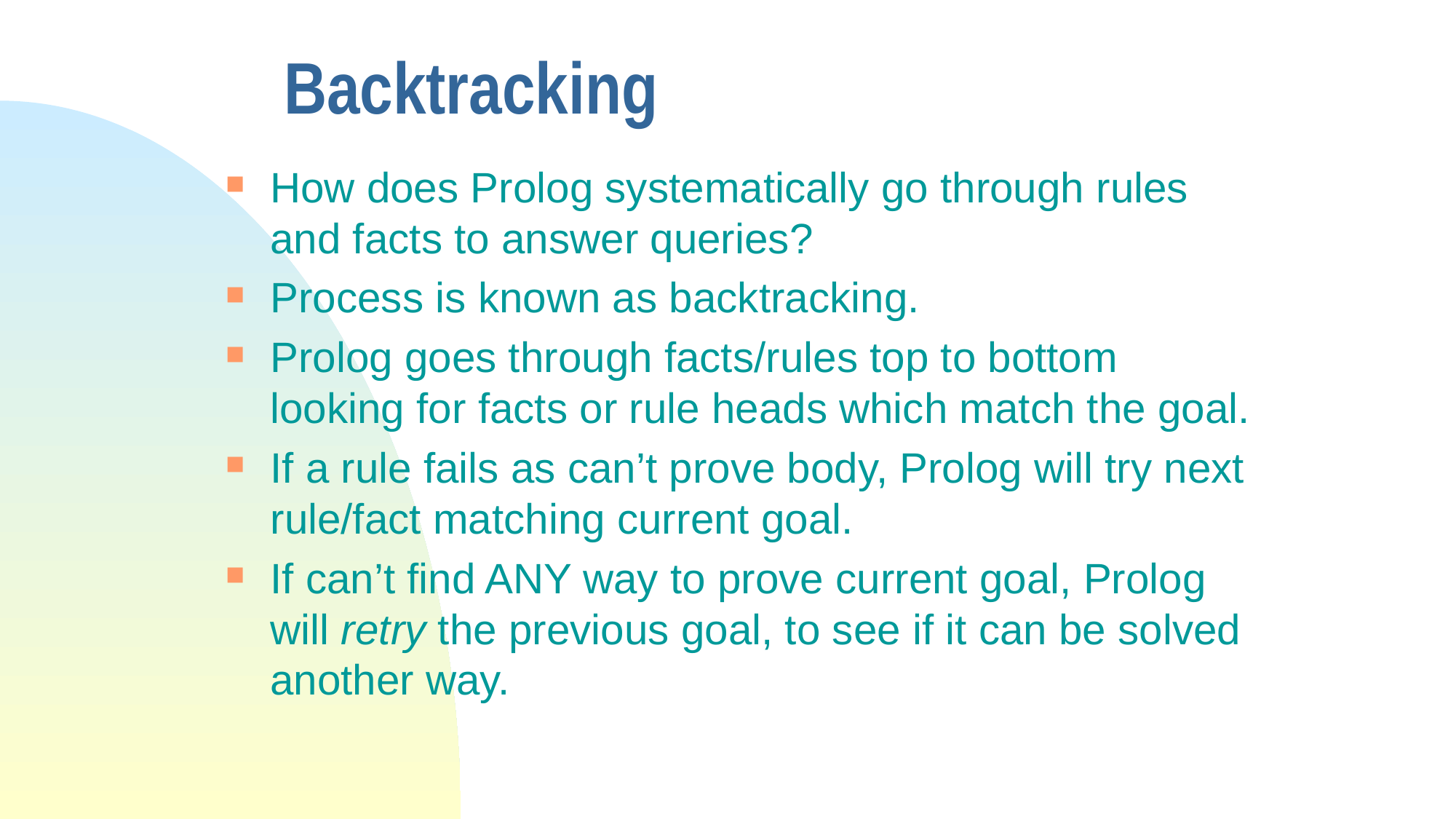

# Backtracking
How does Prolog systematically go through rules and facts to answer queries?
Process is known as backtracking.
Prolog goes through facts/rules top to bottom looking for facts or rule heads which match the goal.
If a rule fails as can’t prove body, Prolog will try next rule/fact matching current goal.
If can’t find ANY way to prove current goal, Prolog will retry the previous goal, to see if it can be solved another way.